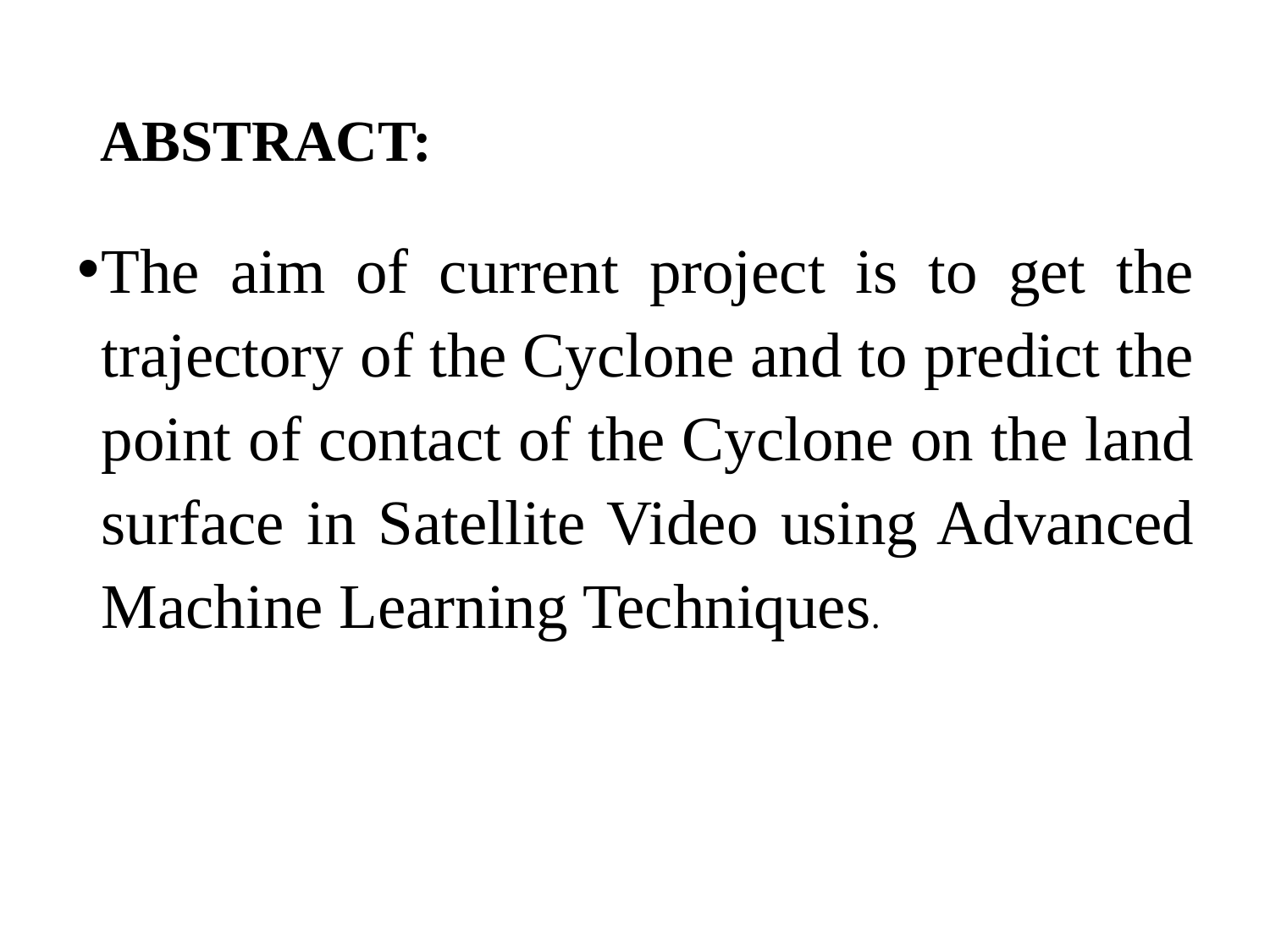

# ABSTRACT:
The aim of current project is to get the trajectory of the Cyclone and to predict the point of contact of the Cyclone on the land surface in Satellite Video using Advanced Machine Learning Techniques.